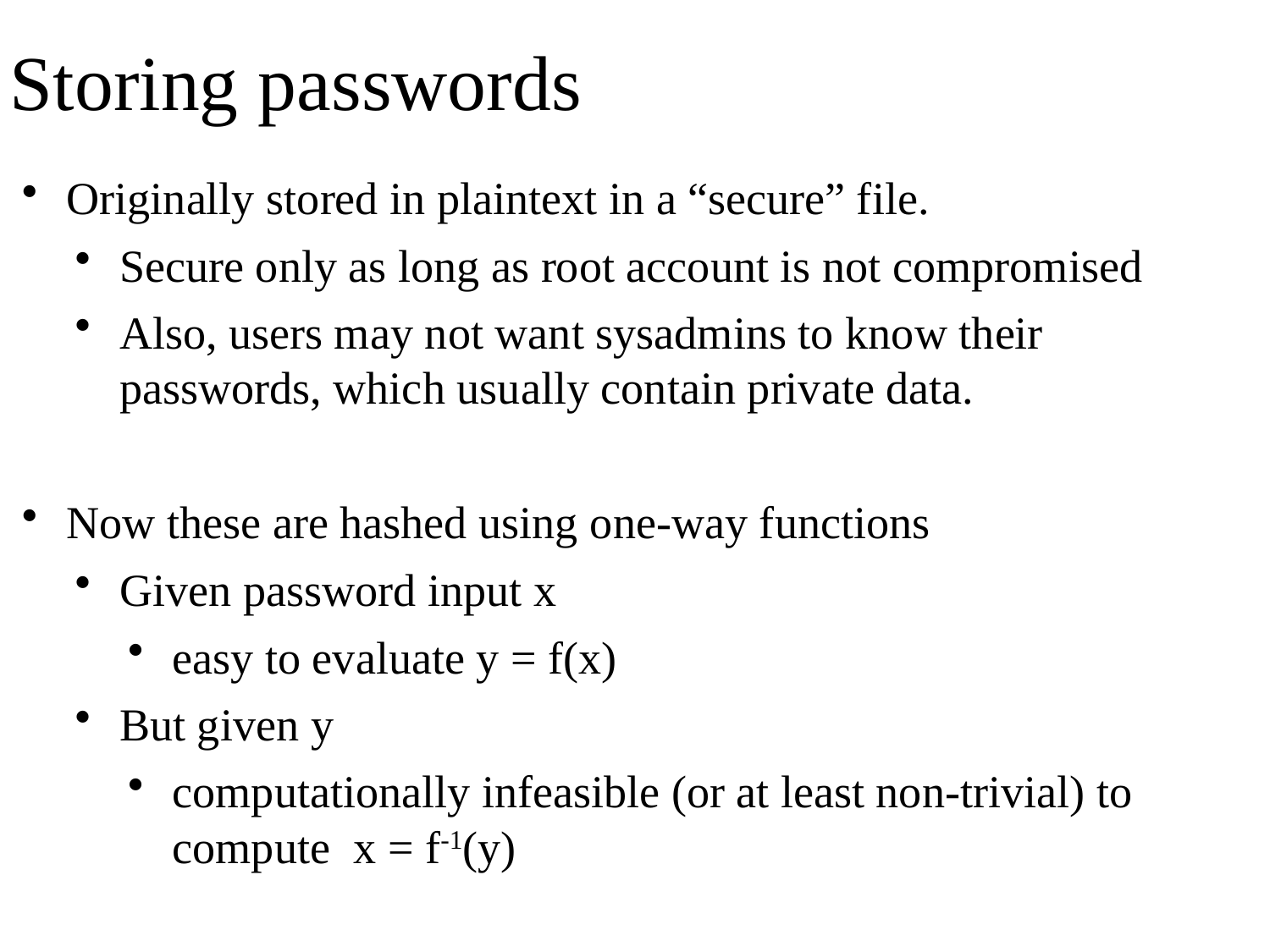

# Storing passwords
Originally stored in plaintext in a “secure” file.
Secure only as long as root account is not compromised
Also, users may not want sysadmins to know their passwords, which usually contain private data.

Now these are hashed using one-way functions
Given password input x
easy to evaluate y = f(x)
But given y
computationally infeasible (or at least non-trivial) to compute  x = f-1(y)